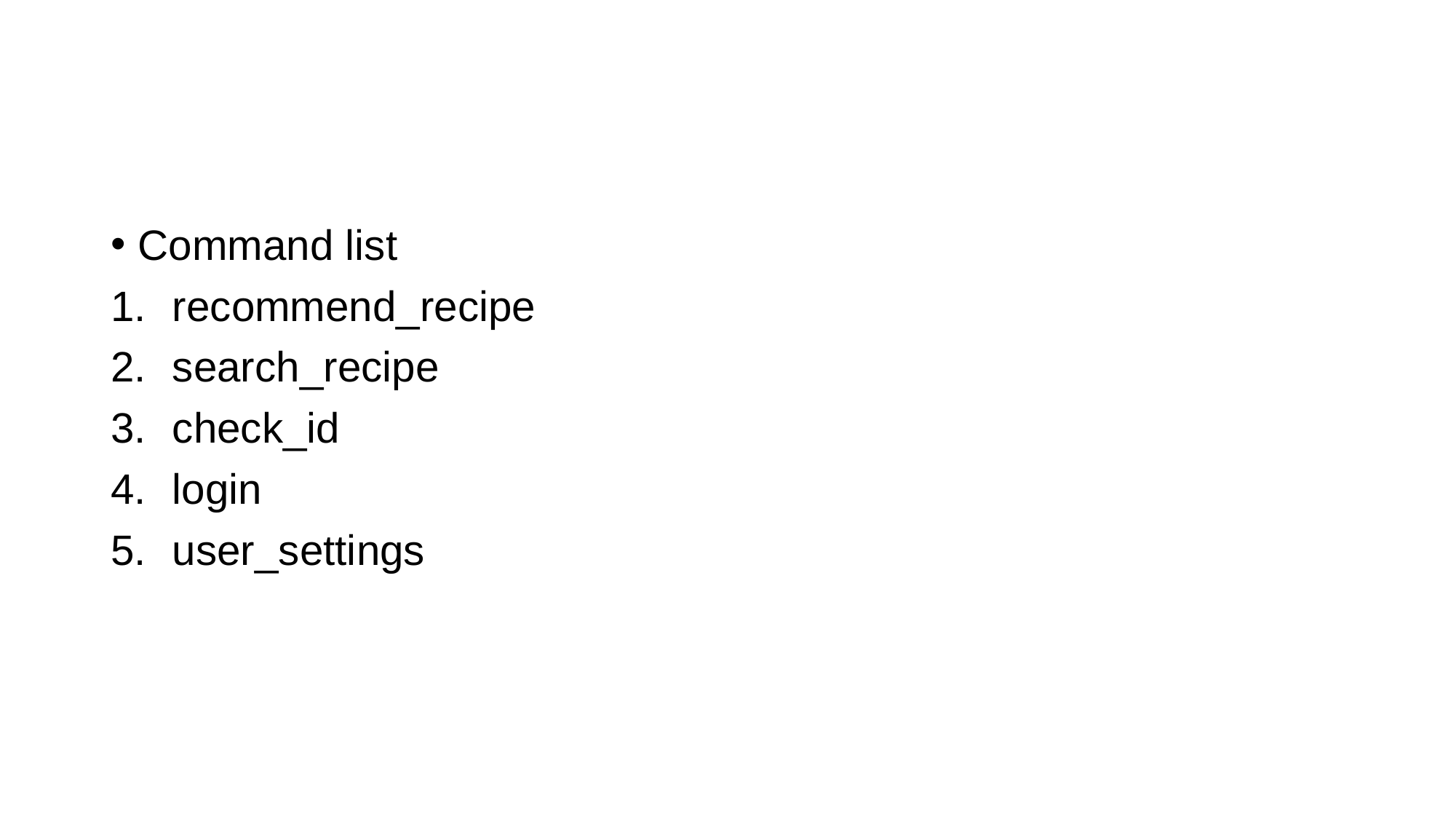

#
Command list
recommend_recipe
search_recipe
check_id
login
user_settings